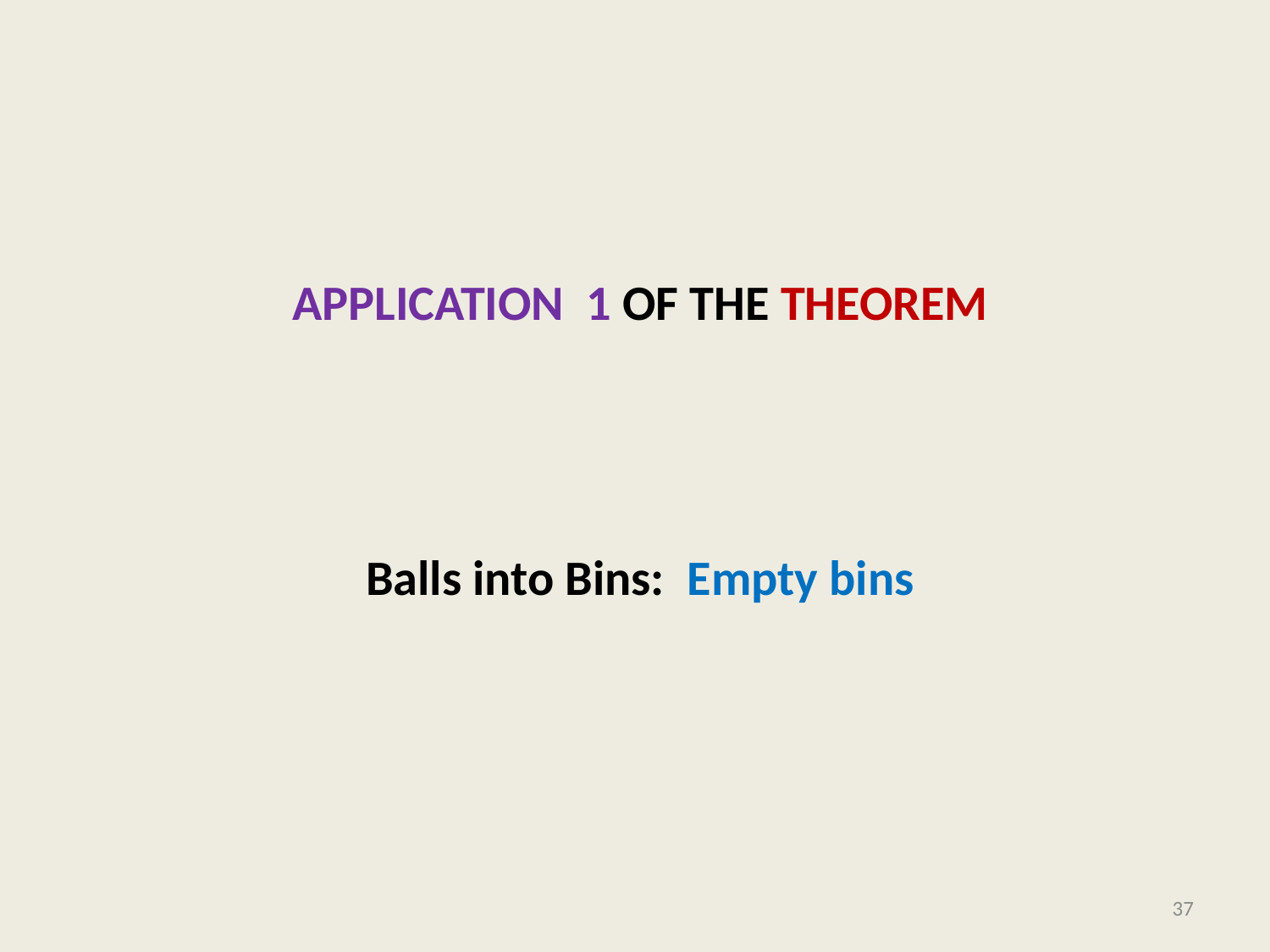

# Application  1 of the Theorem
Balls into Bins:  Empty bins
37